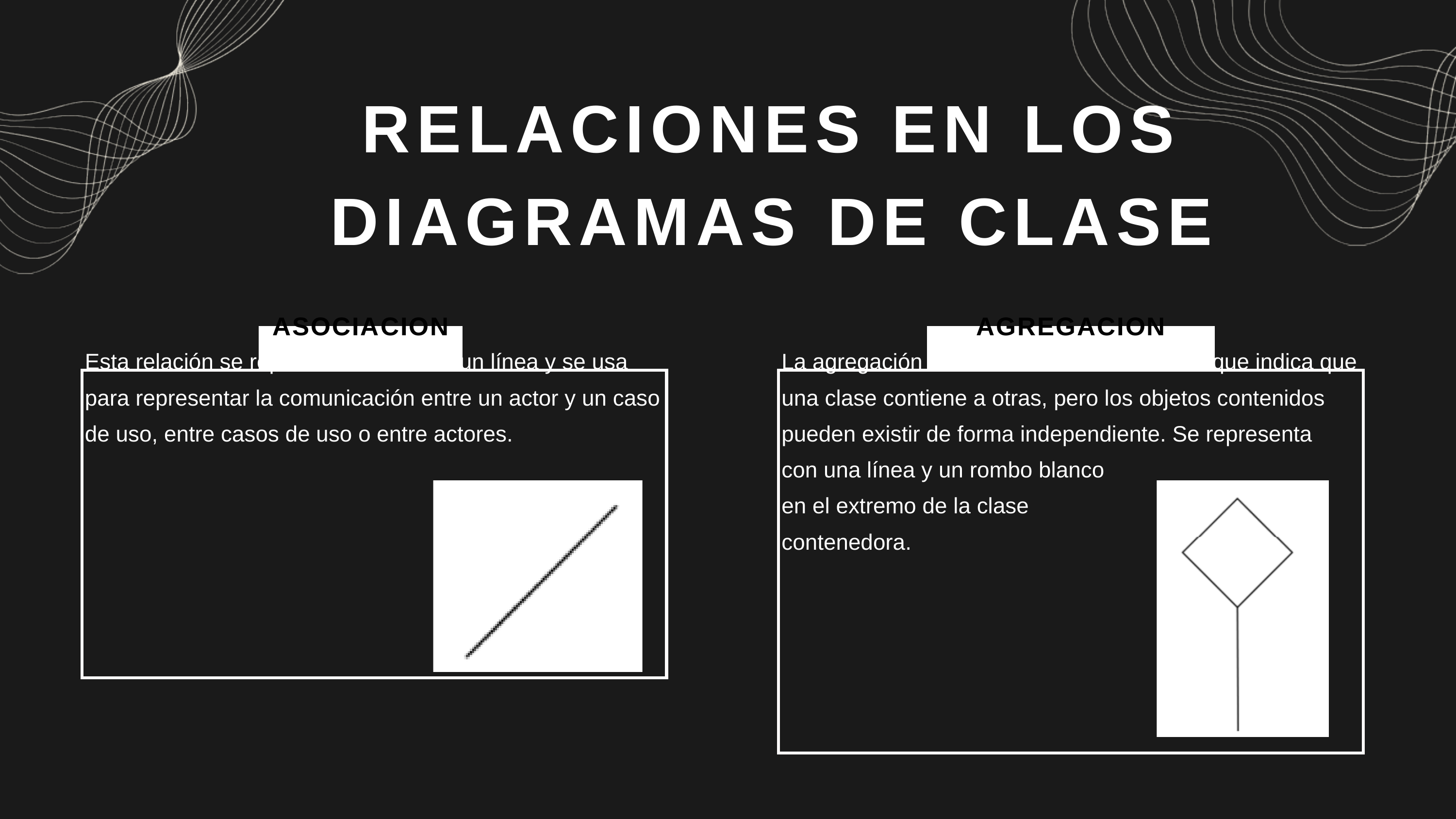

RELACIONES EN LOS DIAGRAMAS DE CLASE

ASOCIACION

AGREGACION

Esta relación se representa mediante un línea y se usa para representar la comunicación entre un actor y un caso de uso, entre casos de uso o entre actores.

La agregación es una relación entre clases que indica que una clase contiene a otras, pero los objetos contenidos pueden existir de forma independiente. Se representa
con una línea y un rombo blanco
en el extremo de la clase
contenedora.